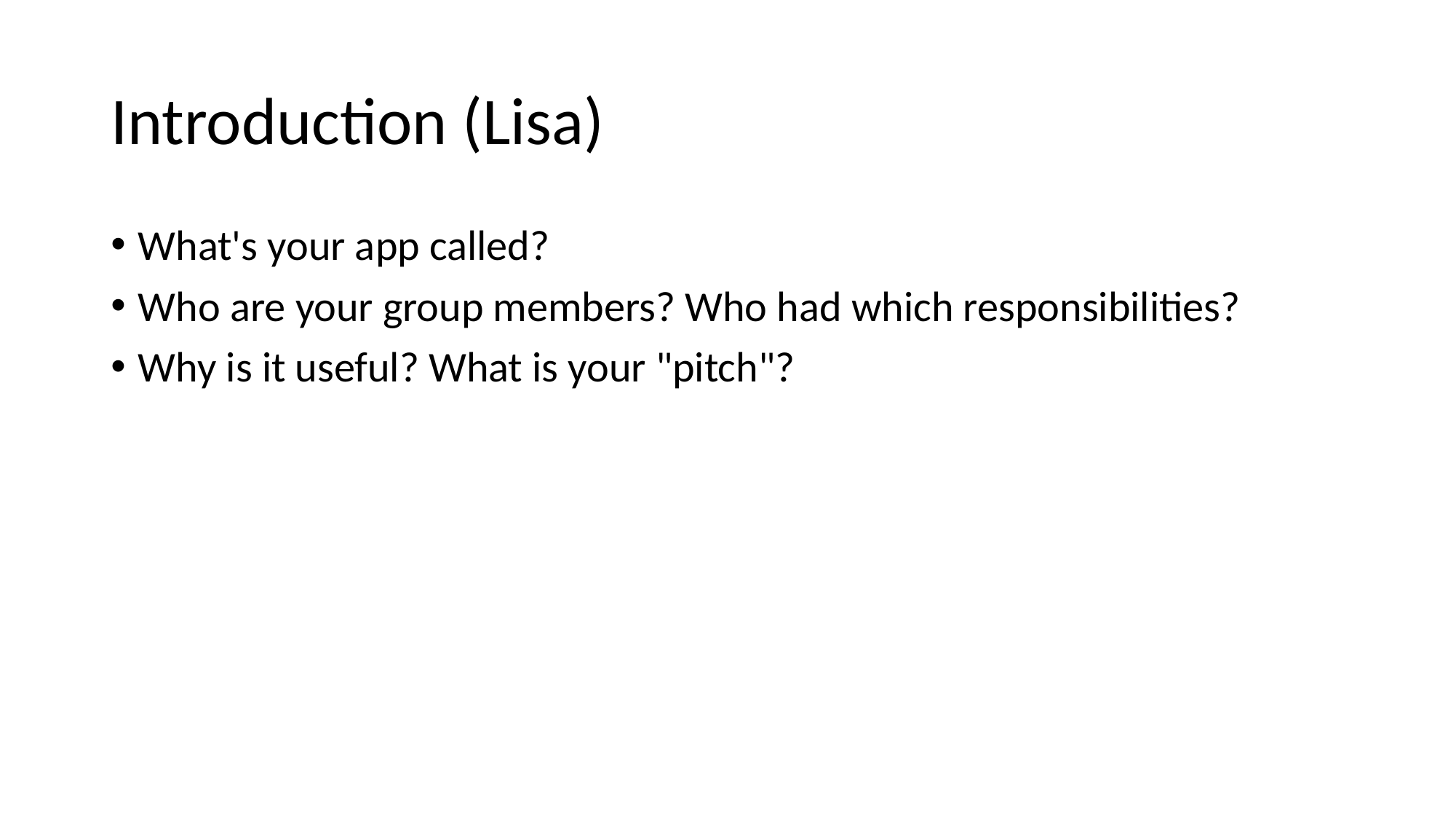

# Introduction (Lisa)
What's your app called?
Who are your group members? Who had which responsibilities?
Why is it useful? What is your "pitch"?